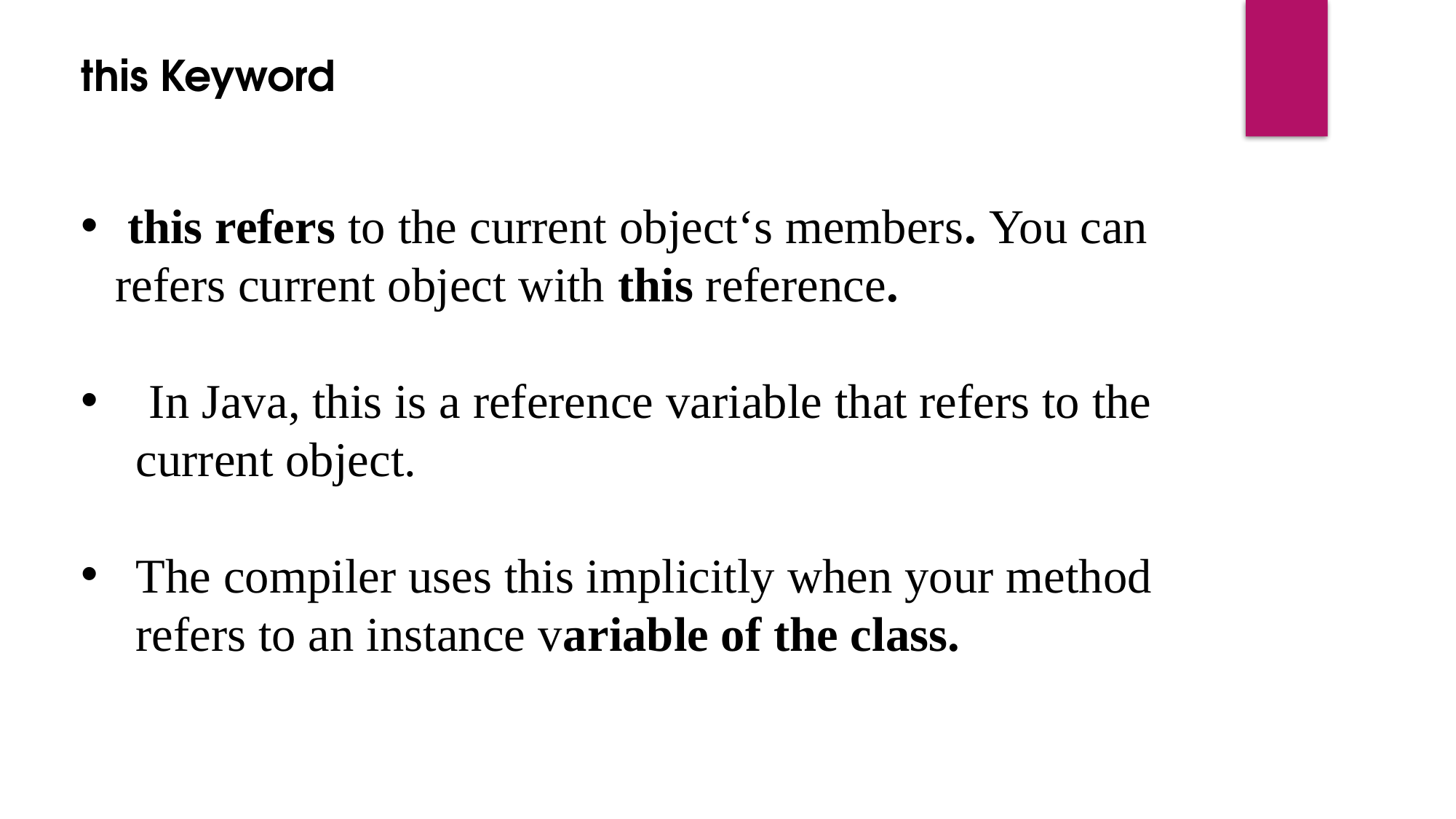

this Keyword
 this refers to the current object‘s members. You can refers current object with this reference.

 In Java, this is a reference variable that refers to the current object.

The compiler uses this implicitly when your method refers to an instance variable of the class.